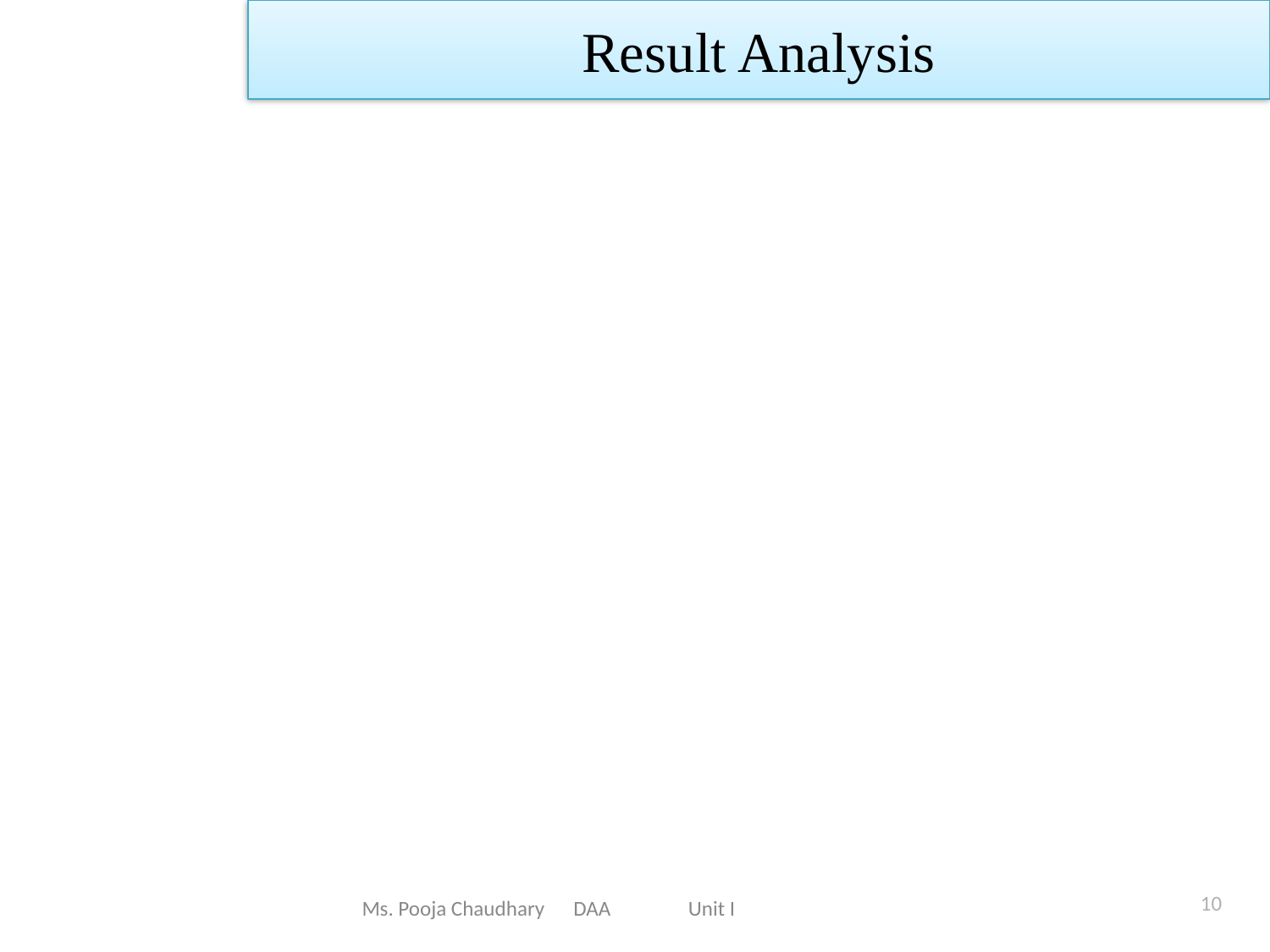

# Result Analysis
10

Ms. Pooja Chaudhary      DAA                Unit I